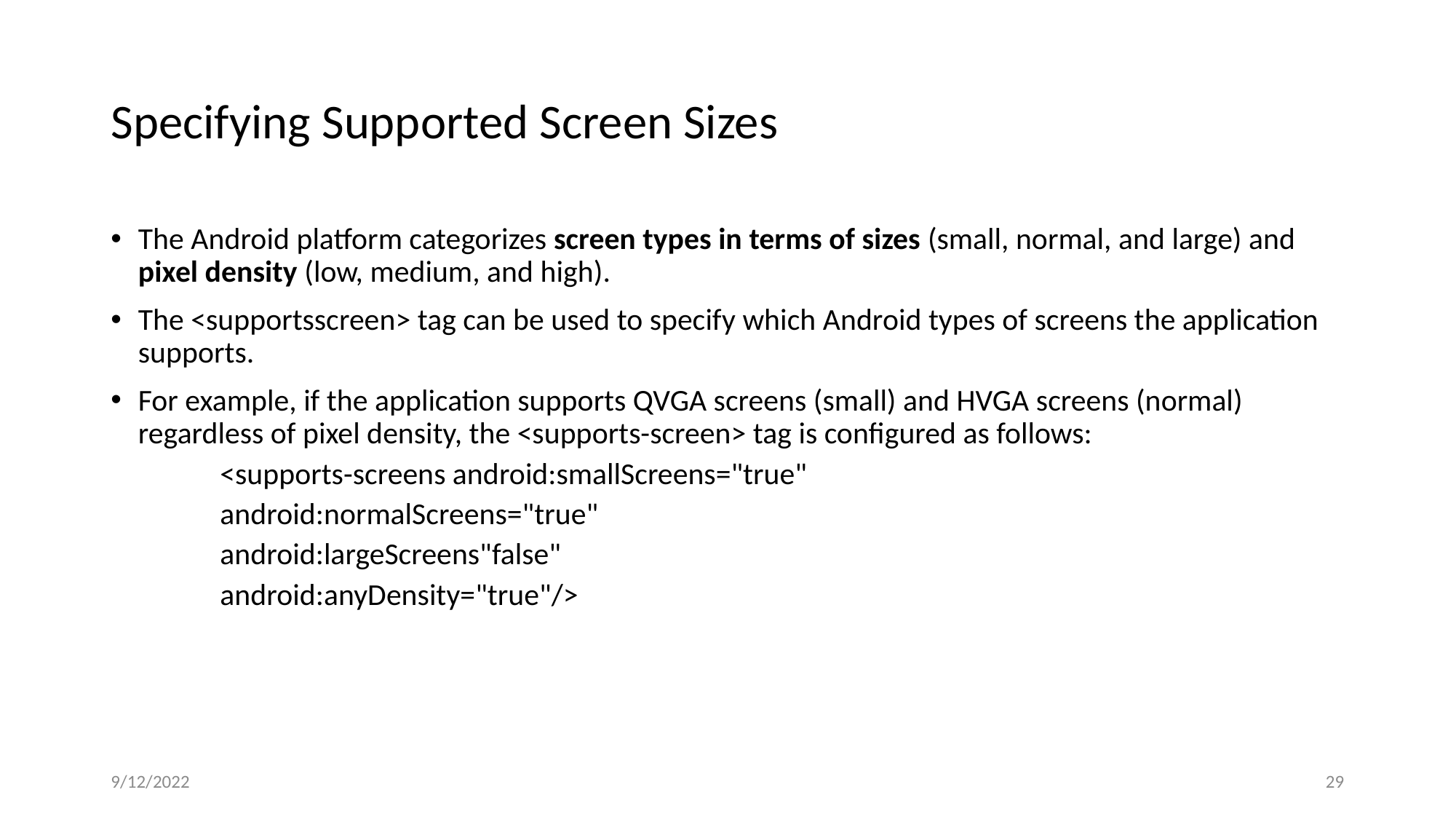

# Specifying Supported Screen Sizes
The Android platform categorizes screen types in terms of sizes (small, normal, and large) and pixel density (low, medium, and high).
The <supportsscreen> tag can be used to specify which Android types of screens the application supports.
For example, if the application supports QVGA screens (small) and HVGA screens (normal) regardless of pixel density, the <supports-screen> tag is configured as follows:
<supports-screens android:smallScreens="true"
android:normalScreens="true"
android:largeScreens"false"
android:anyDensity="true"/>
9/12/2022
29